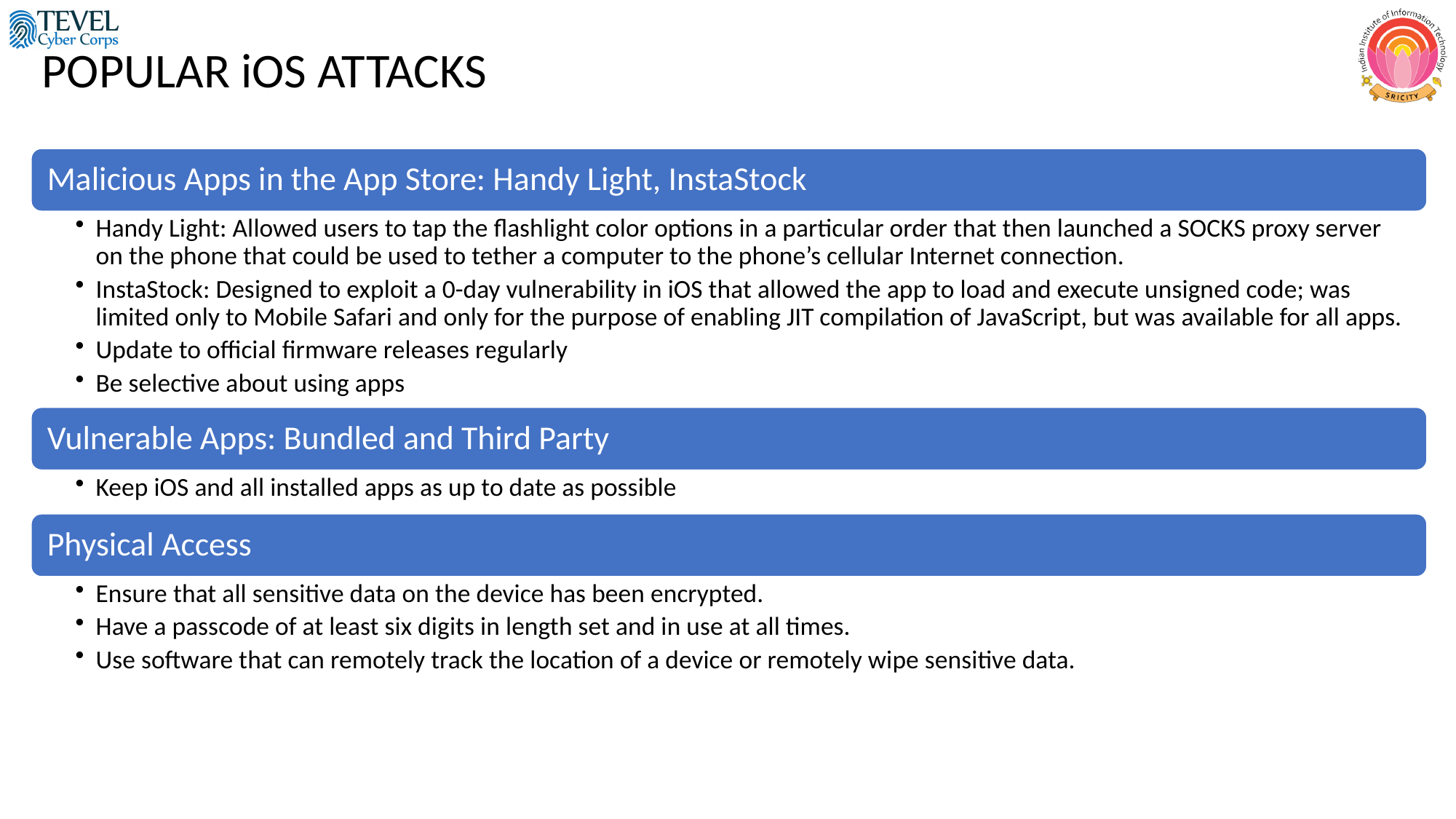

# POPULAR iOS ATTACKS
Malicious Apps in the App Store: Handy Light, InstaStock
Handy Light: Allowed users to tap the flashlight color options in a particular order that then launched a SOCKS proxy server on the phone that could be used to tether a computer to the phone’s cellular Internet connection.
InstaStock: Designed to exploit a 0-day vulnerability in iOS that allowed the app to load and execute unsigned code; was limited only to Mobile Safari and only for the purpose of enabling JIT compilation of JavaScript, but was available for all apps.
Update to official firmware releases regularly
Be selective about using apps
Vulnerable Apps: Bundled and Third Party
Keep iOS and all installed apps as up to date as possible
Physical Access
Ensure that all sensitive data on the device has been encrypted.
Have a passcode of at least six digits in length set and in use at all times.
Use software that can remotely track the location of a device or remotely wipe sensitive data.